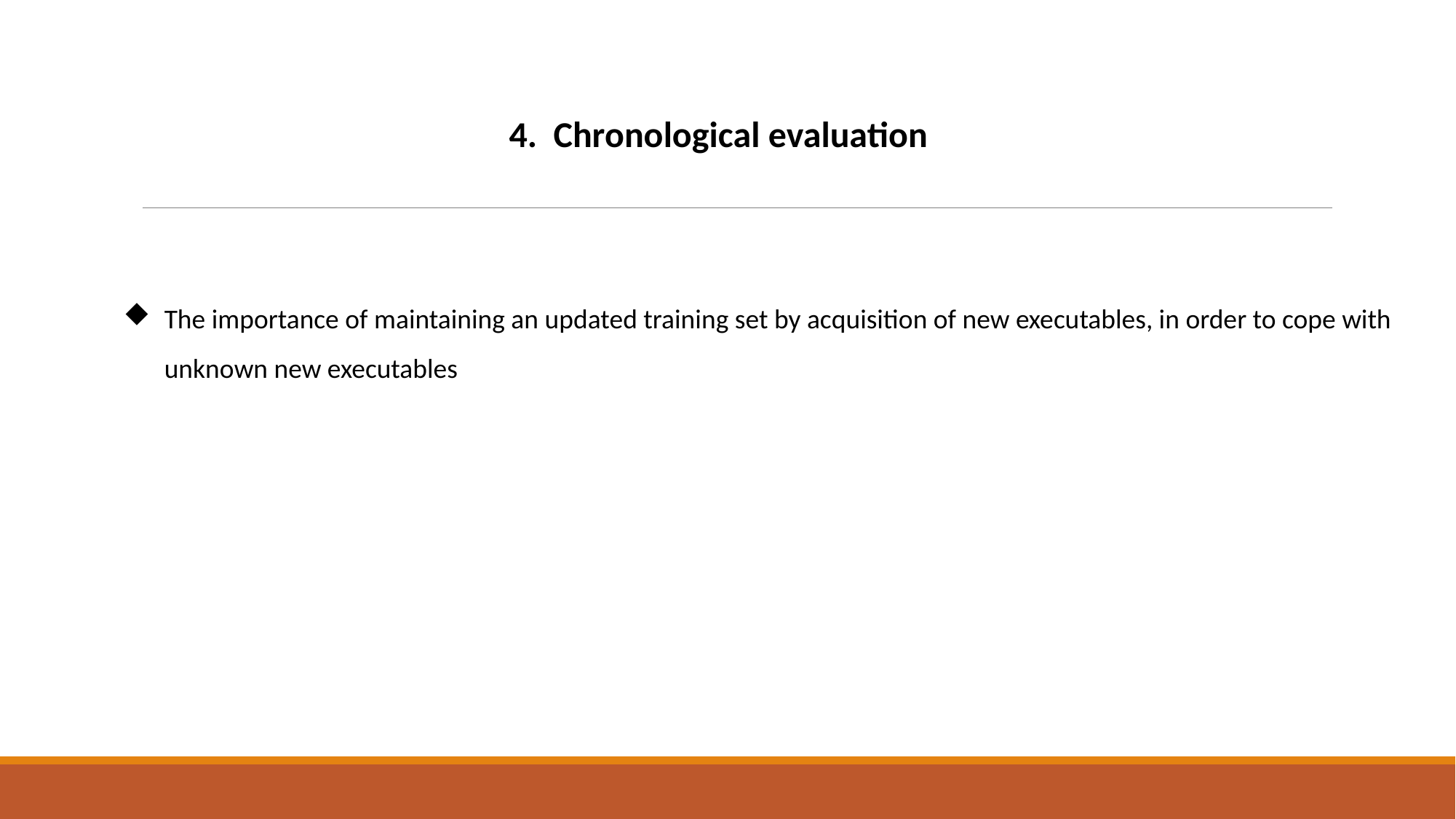

4.  Chronological evaluation

The importance of maintaining an updated training set by acquisition of new executables, in order to cope with unknown new executables